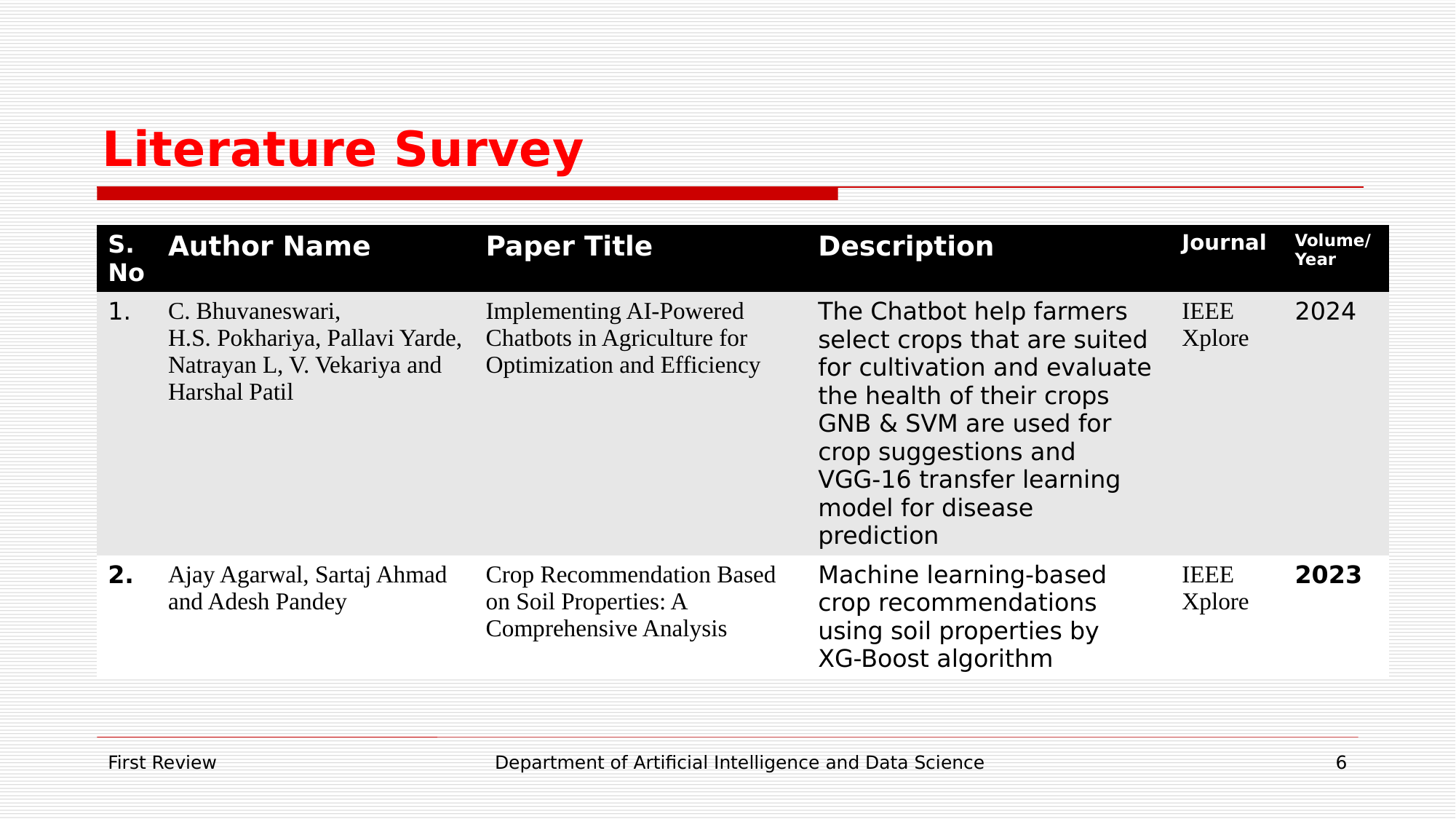

# Literature Survey
| S.No | Author Name | Paper Title | Description | Journal | Volume/ Year |
| --- | --- | --- | --- | --- | --- |
| 1. | C. Bhuvaneswari, H.S. Pokhariya, Pallavi Yarde, Natrayan L, V. Vekariya and Harshal Patil | Implementing AI-Powered Chatbots in Agriculture for Optimization and Efficiency | The Chatbot help farmers select crops that are suited for cultivation and evaluate the health of their crops GNB & SVM are used for crop suggestions and VGG-16 transfer learning model for disease prediction | IEEE Xplore | 2024 |
| 2. | Ajay Agarwal, Sartaj Ahmad and Adesh Pandey | Crop Recommendation Based on Soil Properties: A Comprehensive Analysis | Machine learning-based crop recommendations using soil properties by XG-Boost algorithm | IEEE Xplore | 2023 |
Department of Artificial Intelligence and Data Science
First Review
6